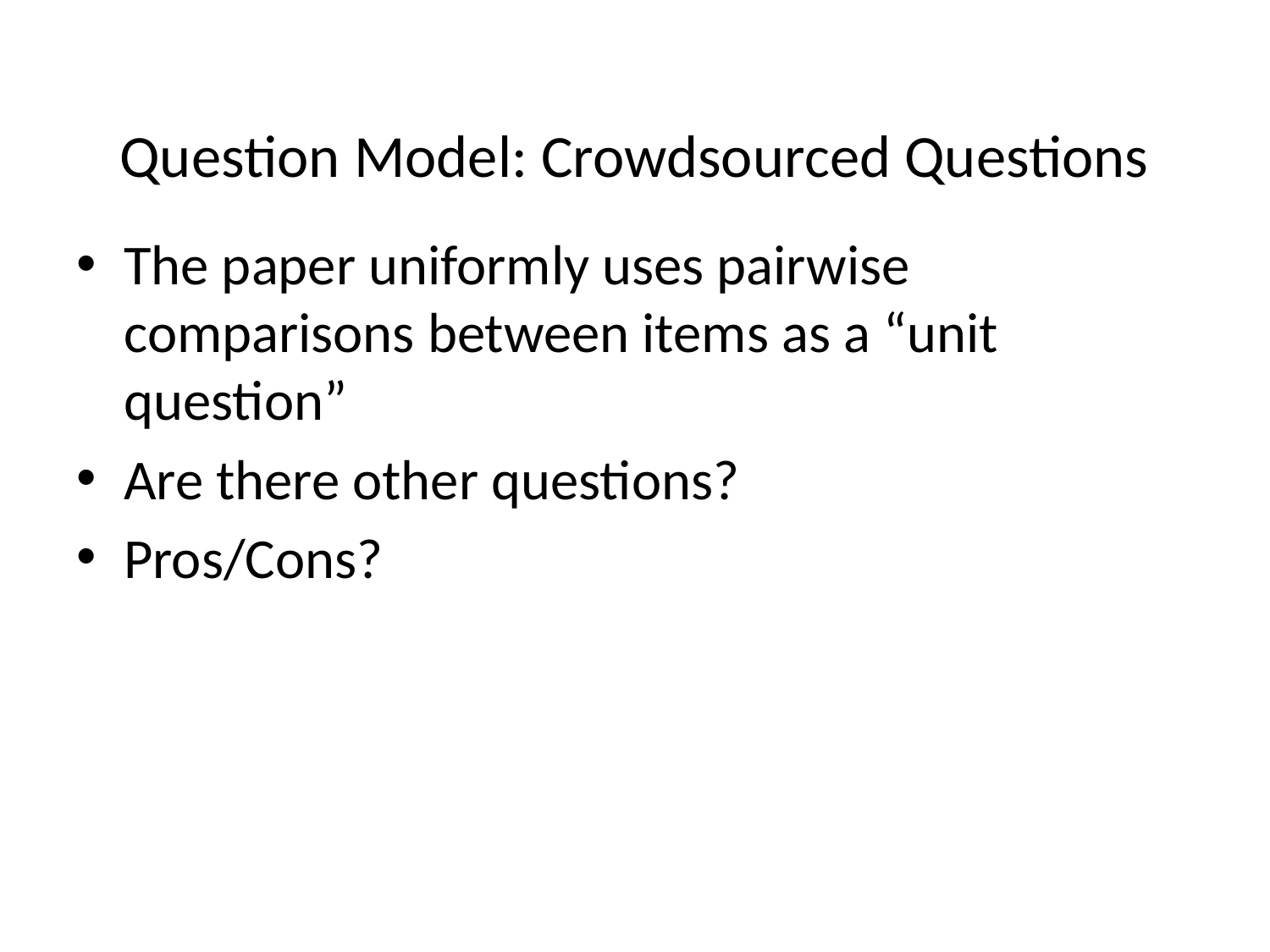

# Question Model: Crowdsourced Questions
The paper uniformly uses pairwise comparisons between items as a “unit question”
Are there other questions?
Pros/Cons?